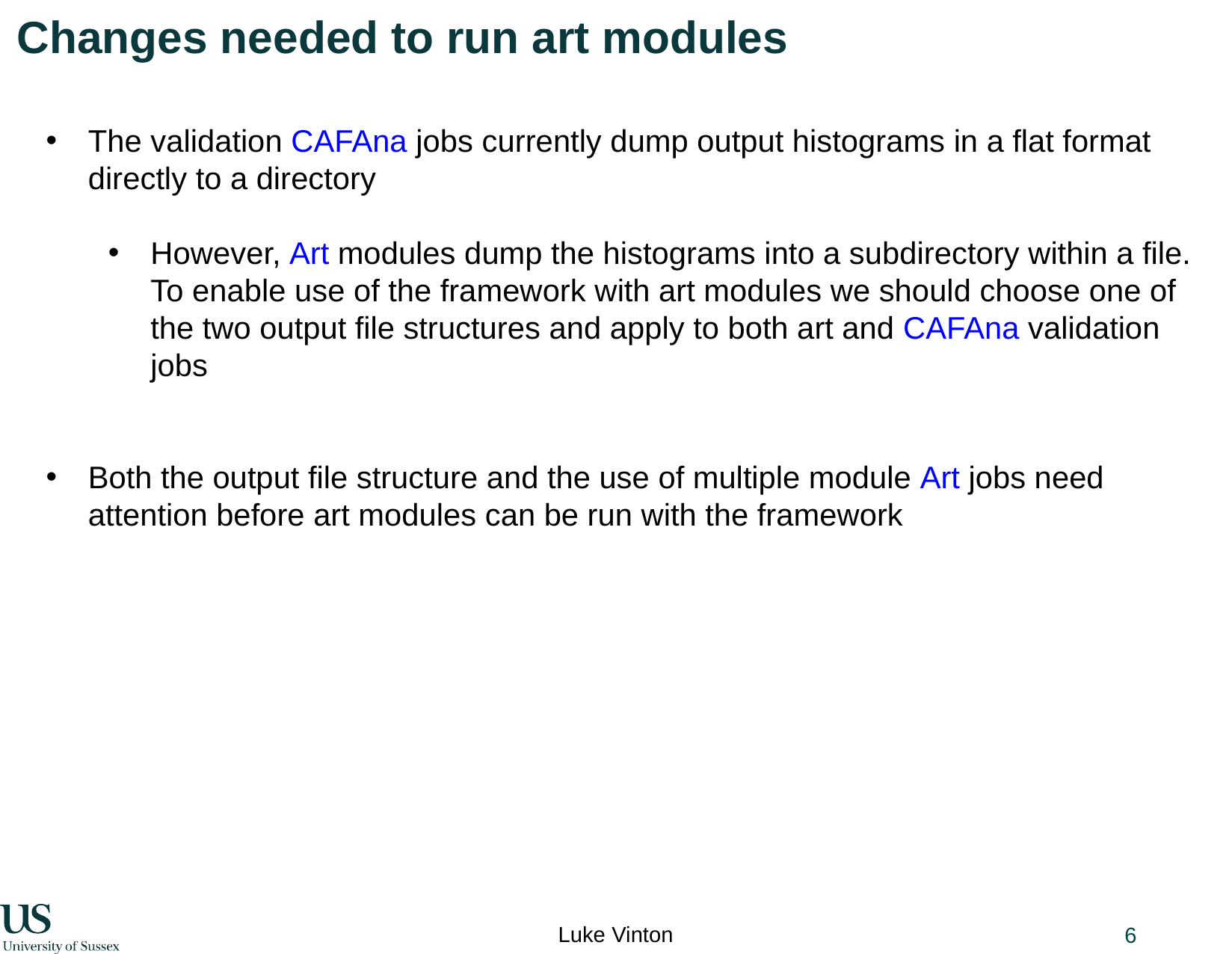

# Changes needed to run art modules
The validation CAFAna jobs currently dump output histograms in a flat format directly to a directory

However, Art modules dump the histograms into a subdirectory within a file. To enable use of the framework with art modules we should choose one of the two output file structures and apply to both art and CAFAna validation jobs

Both the output file structure and the use of multiple module Art jobs need attention before art modules can be run with the framework